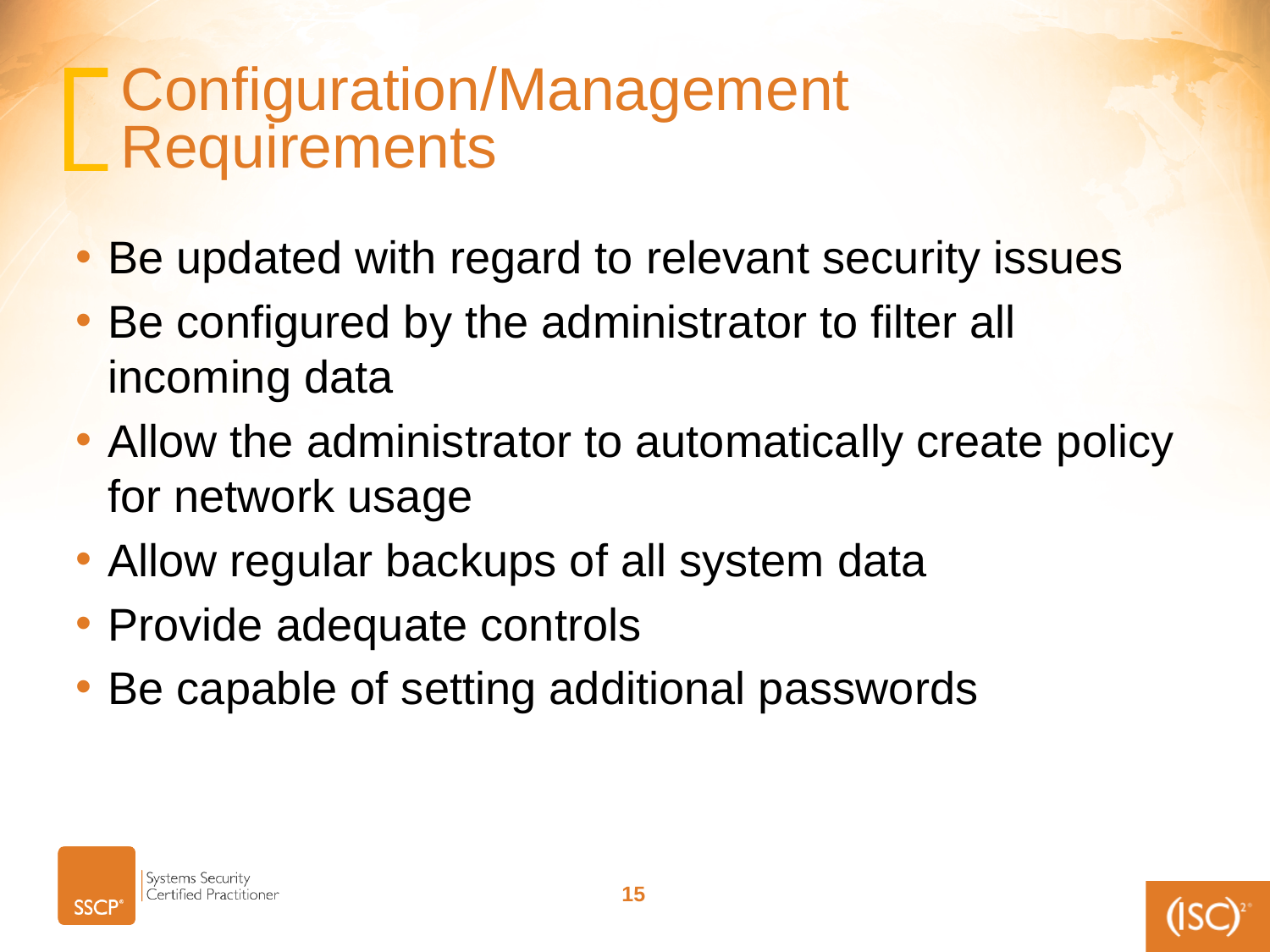

# Configuration/Management Requirements
Be updated with regard to relevant security issues
Be configured by the administrator to filter all incoming data
Allow the administrator to automatically create policy for network usage
Allow regular backups of all system data
Provide adequate controls
Be capable of setting additional passwords